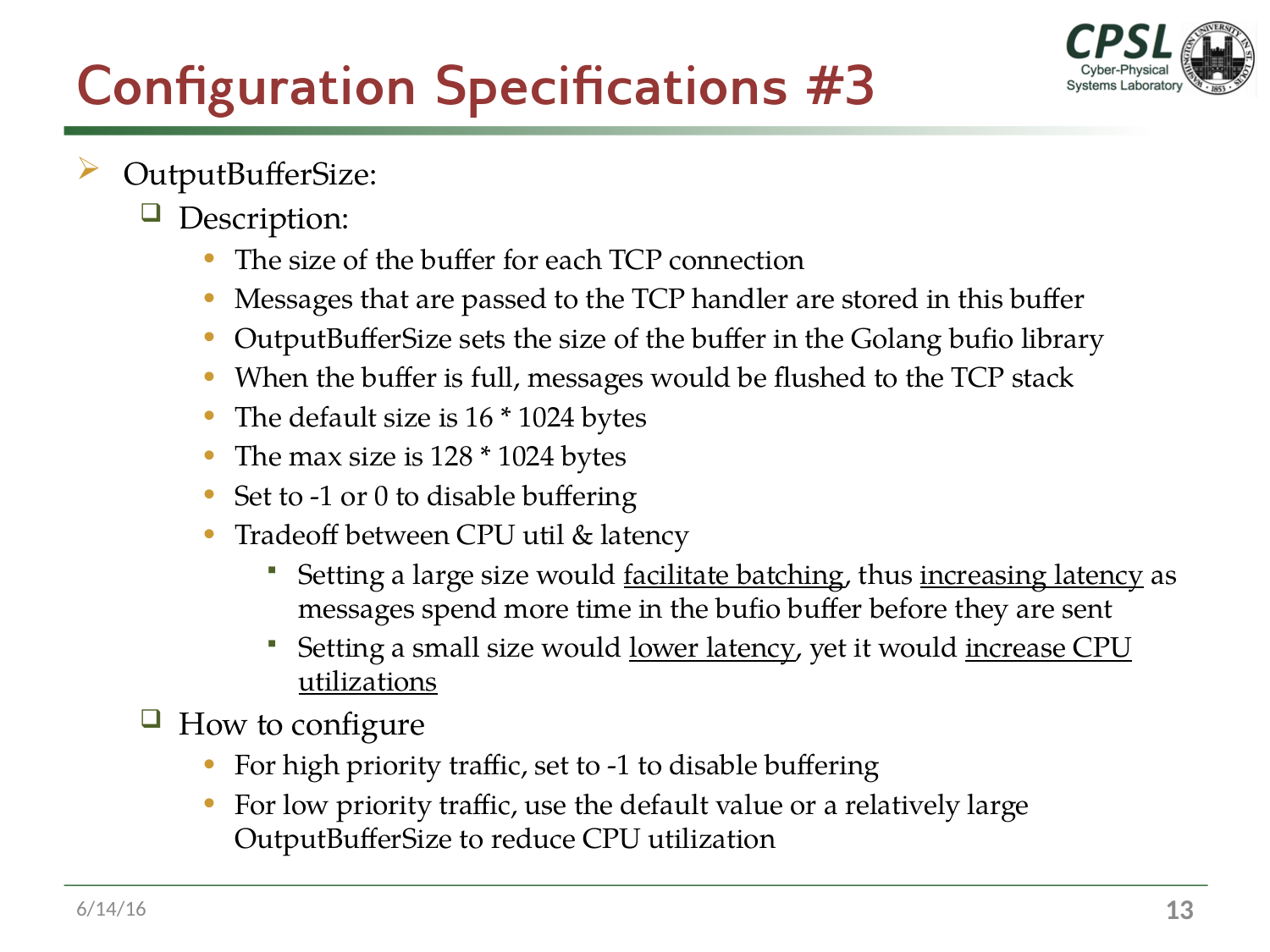

# Configuration Specifications #3
OutputBufferSize:
Description:
The size of the buffer for each TCP connection
Messages that are passed to the TCP handler are stored in this buffer
OutputBufferSize sets the size of the buffer in the Golang bufio library
When the buffer is full, messages would be flushed to the TCP stack
The default size is 16 * 1024 bytes
The max size is 128 * 1024 bytes
Set to -1 or 0 to disable buffering
Tradeoff between CPU util & latency
Setting a large size would facilitate batching, thus increasing latency as messages spend more time in the bufio buffer before they are sent
Setting a small size would lower latency, yet it would increase CPU utilizations
How to configure
For high priority traffic, set to -1 to disable buffering
For low priority traffic, use the default value or a relatively large OutputBufferSize to reduce CPU utilization
6/14/16

13